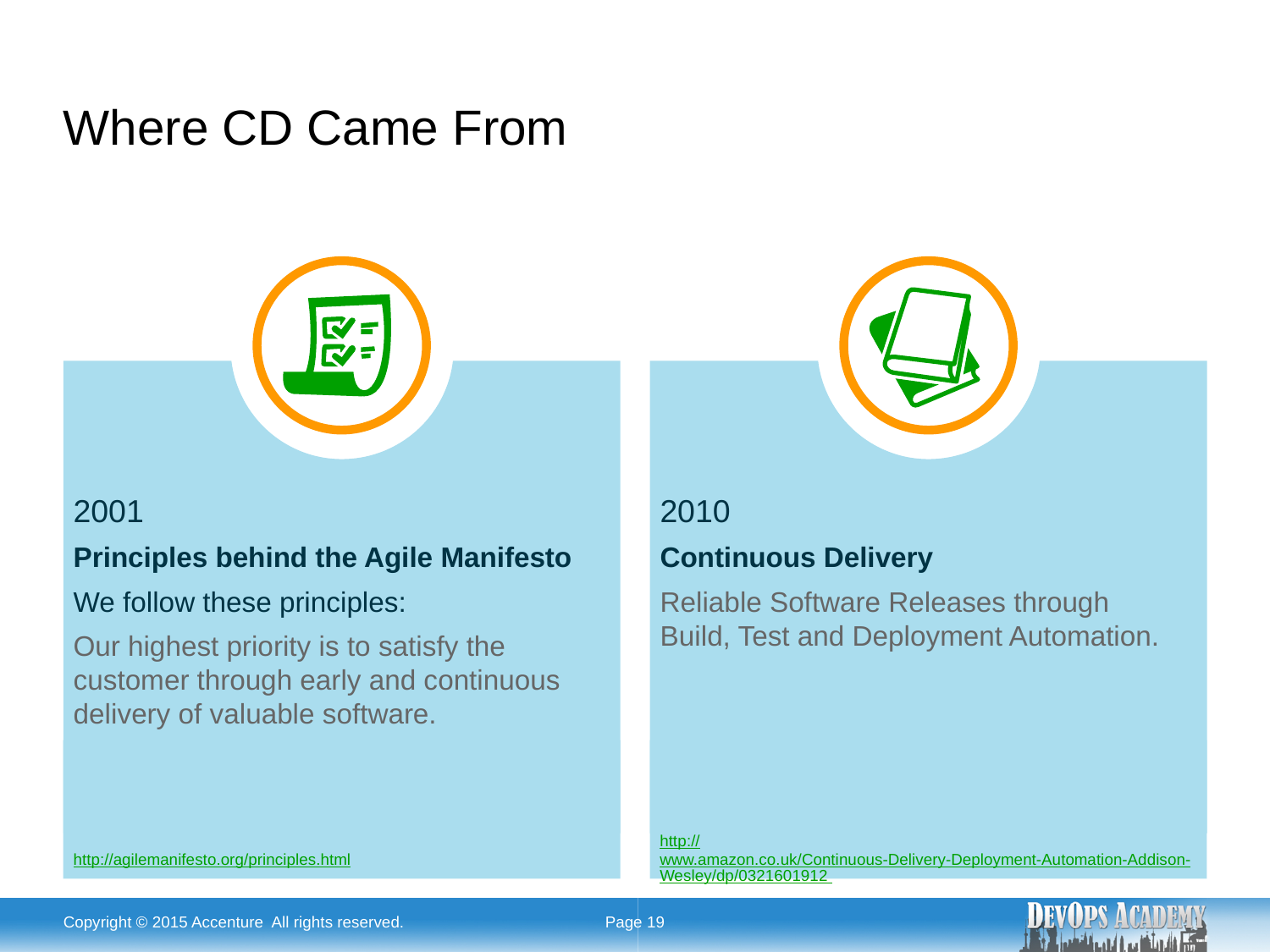

# Where CD Came From

2001
Principles behind the Agile Manifesto
We follow these principles:
Our highest priority is to satisfy the customer through early and continuous delivery of valuable software.

2010
Continuous Delivery
Reliable Software Releases through
Build, Test and Deployment Automation.

http://www.amazon.co.uk/Continuous-Delivery-Deployment-Automation-Addison-Wesley/dp/0321601912
http://agilemanifesto.org/principles.html
Copyright © 2015 Accenture  All rights reserved.
Page 19